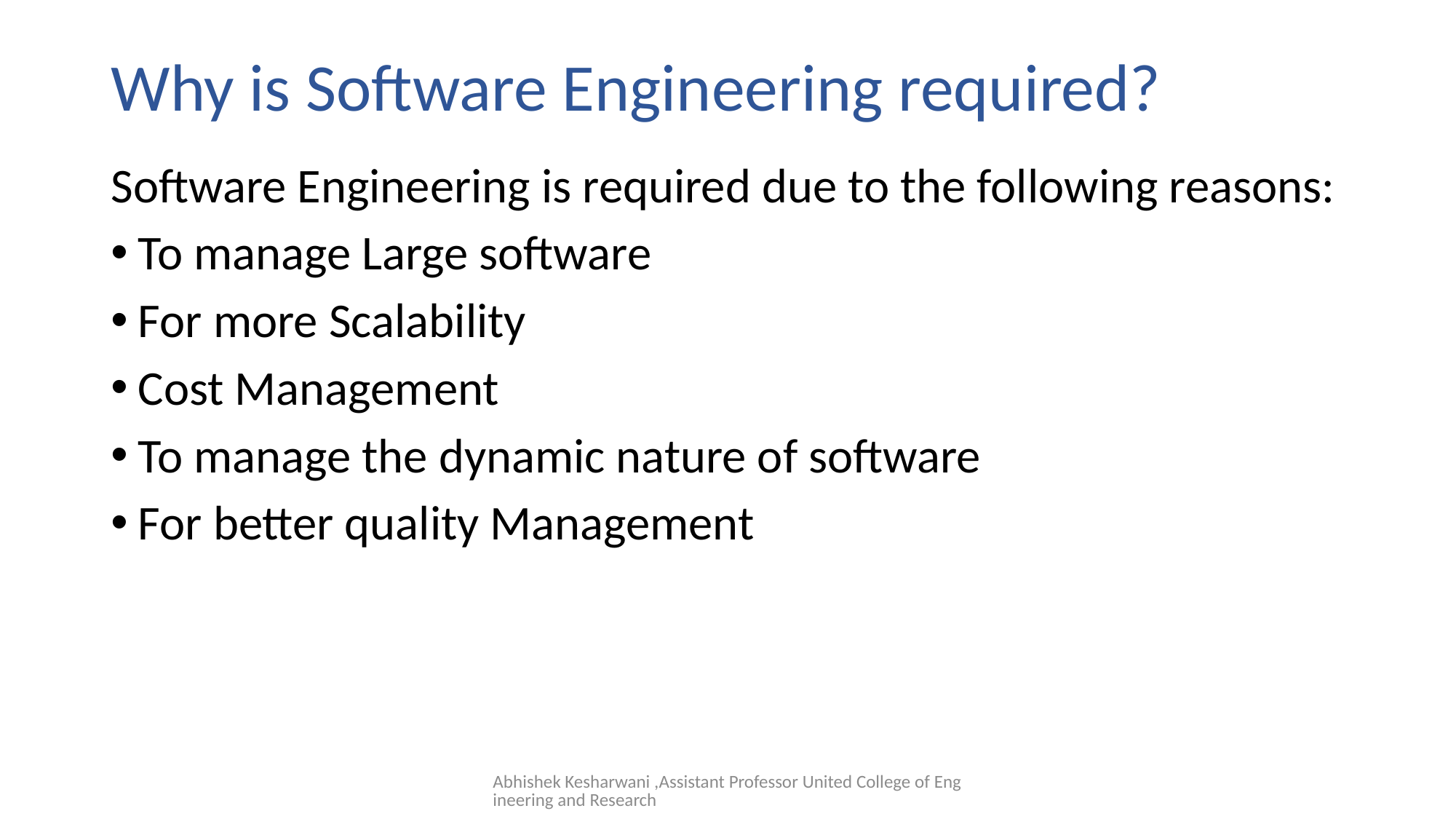

# Why is Software Engineering required?
Software Engineering is required due to the following reasons:
To manage Large software
For more Scalability
Cost Management
To manage the dynamic nature of software
For better quality Management

Abhishek Kesharwani ,Assistant Professor United College of Engineering and Research